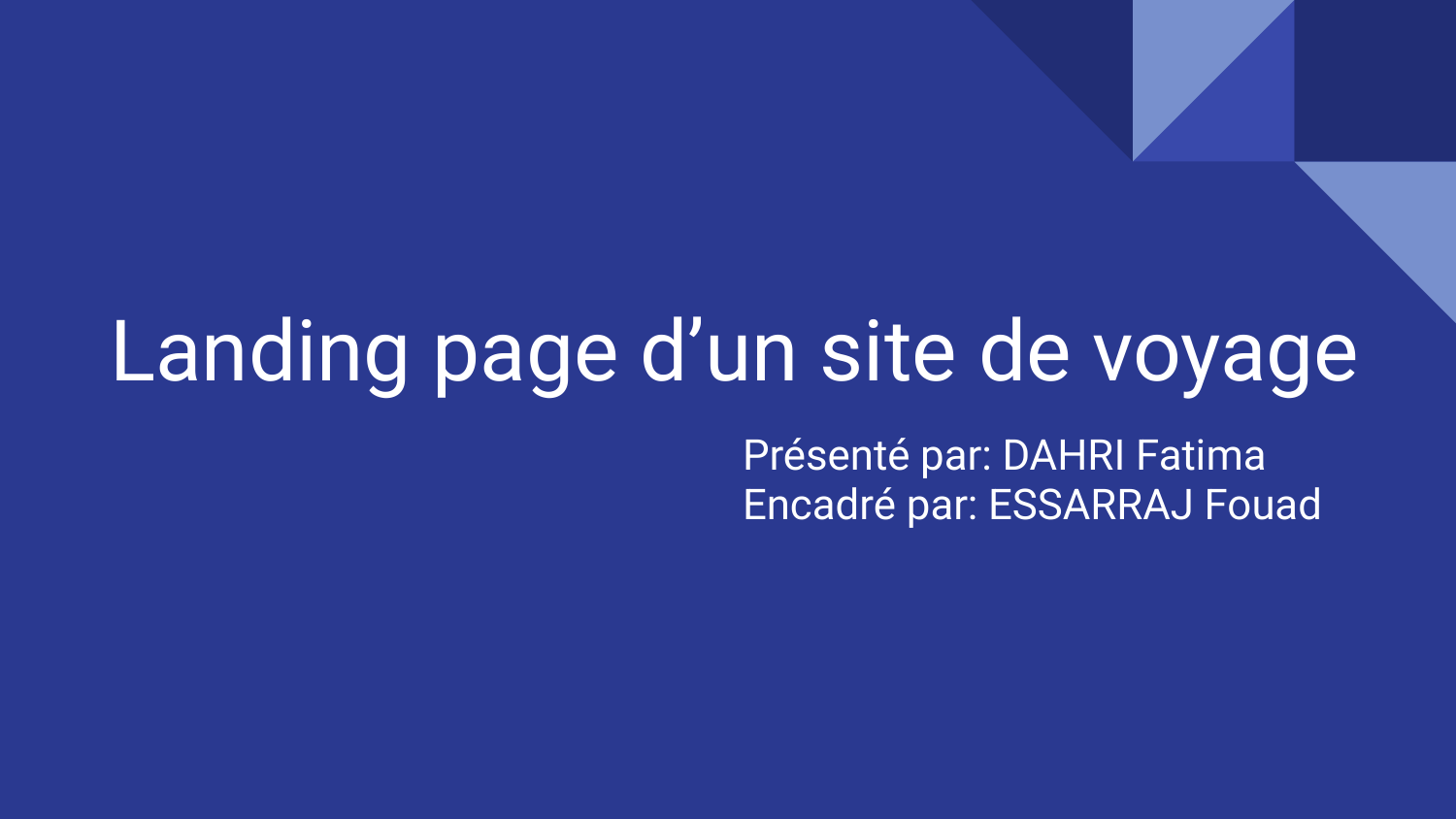

# Landing page d’un site de voyage
Présenté par: DAHRI Fatima
Encadré par: ESSARRAJ Fouad